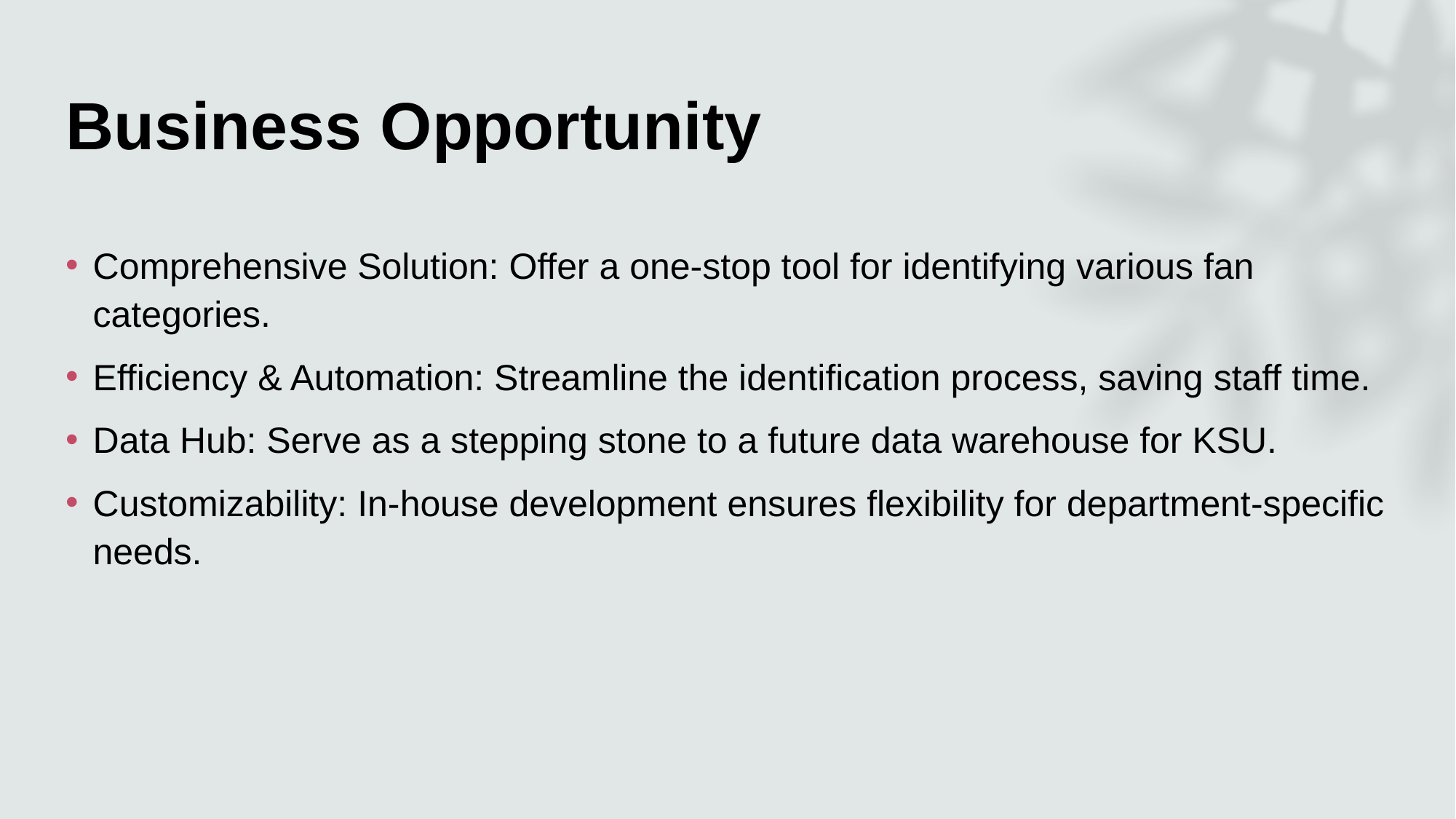

# Business Opportunity
Comprehensive Solution: Offer a one-stop tool for identifying various fan categories.
Efficiency & Automation: Streamline the identification process, saving staff time.
Data Hub: Serve as a stepping stone to a future data warehouse for KSU.
Customizability: In-house development ensures flexibility for department-specific needs.